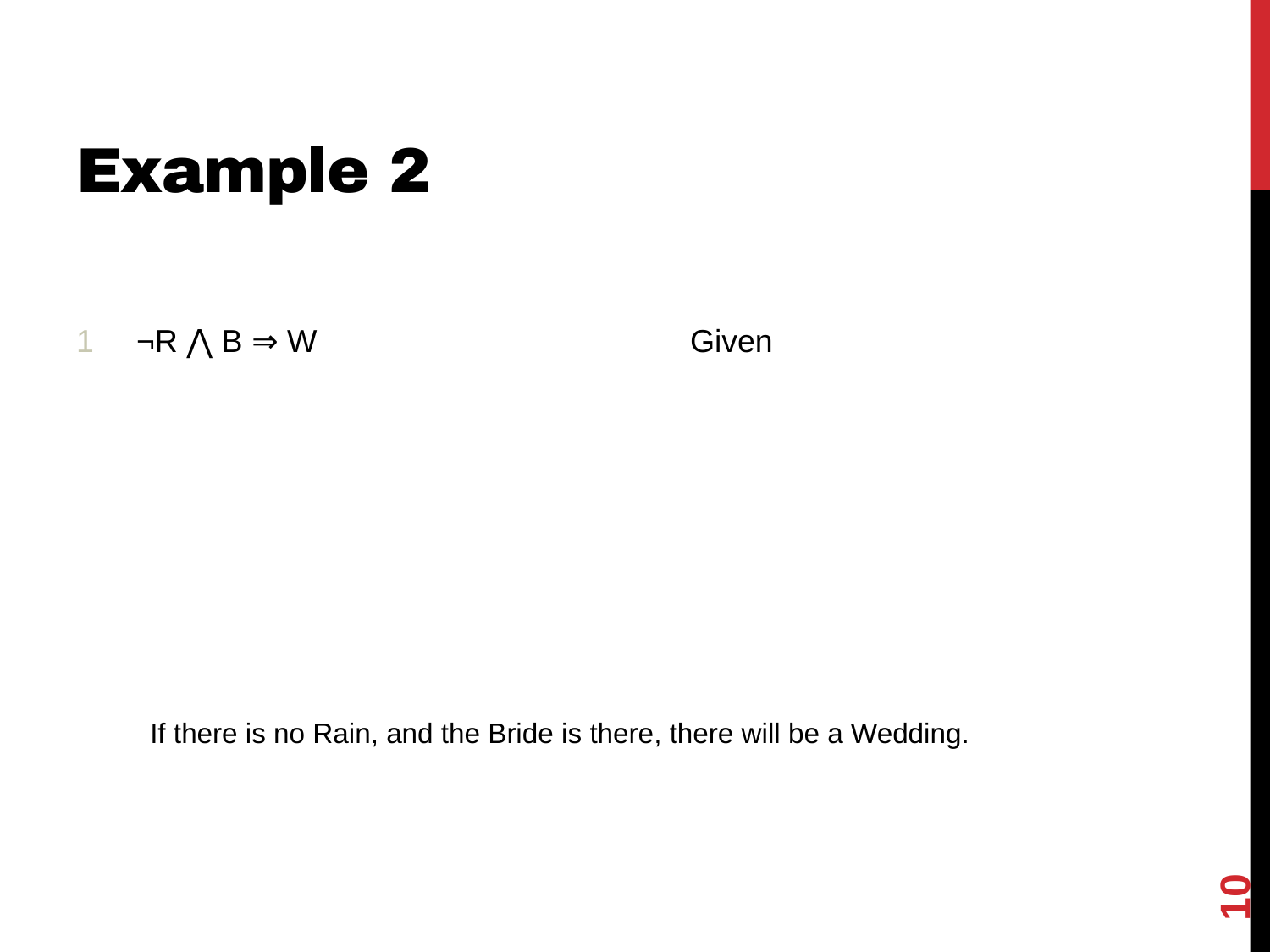

# Example 2
| 1 | ¬R ⋀ B ⇒ W | Given |
| --- | --- | --- |
|  |  |  |
|  |  |  |
|  |  |  |
|  |  |  |
If there is no Rain, and the Bride is there, there will be a Wedding.
10